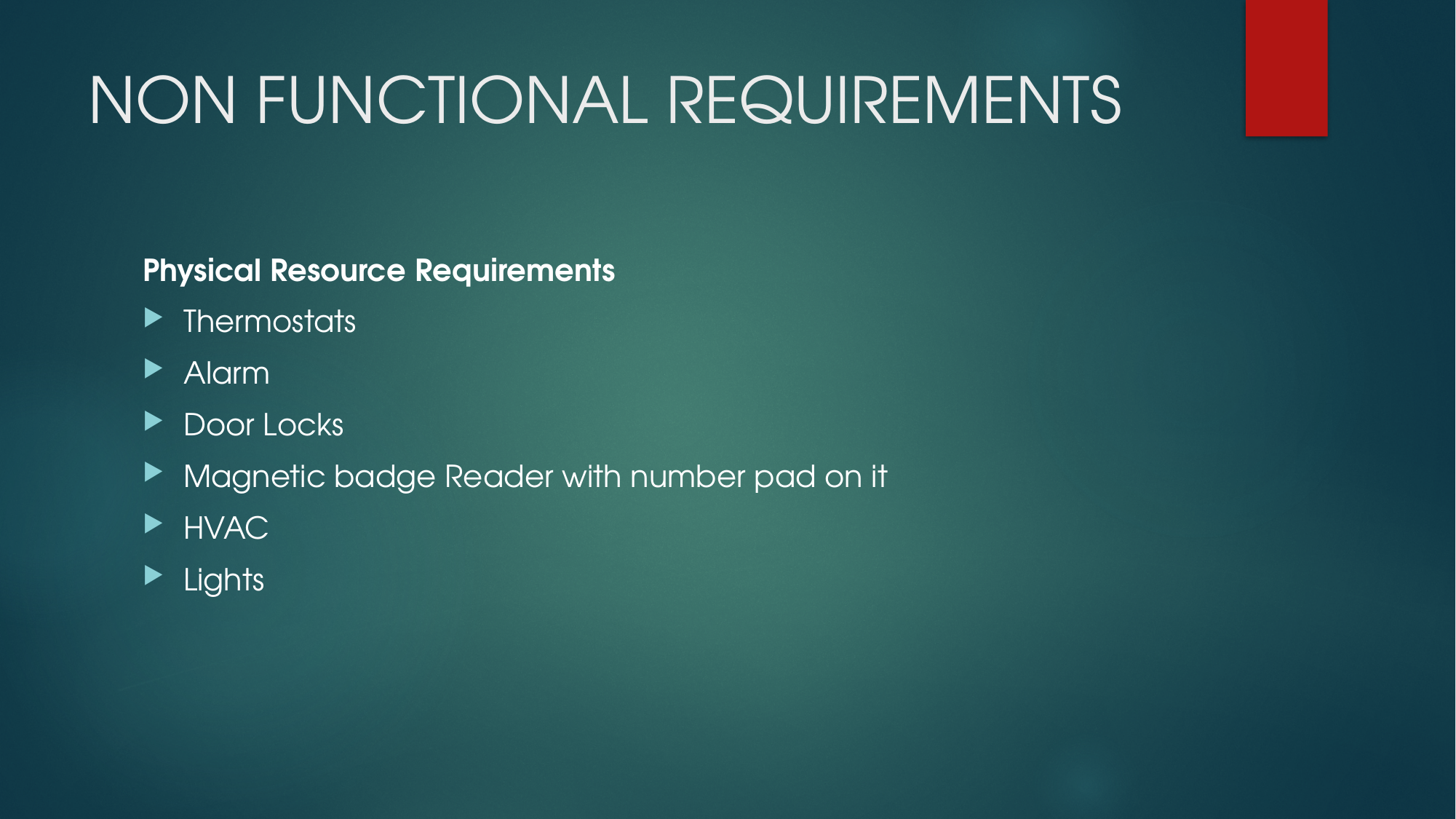

# NON FUNCTIONAL REQUIREMENTS
Physical Resource Requirements
Thermostats
Alarm
Door Locks
Magnetic badge Reader with number pad on it
HVAC
Lights